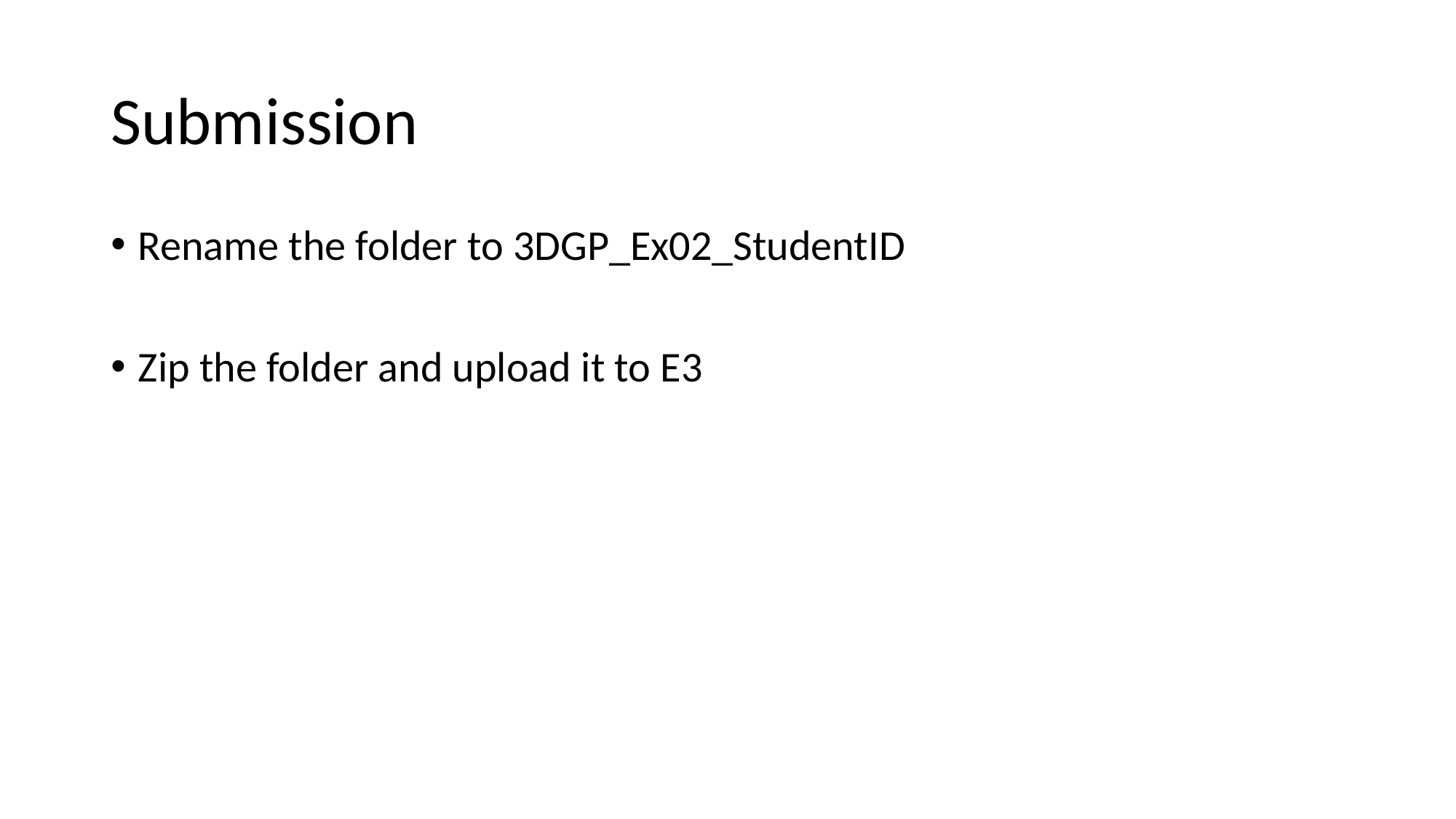

# Submission
Rename the folder to 3DGP_Ex02_StudentID

Zip the folder and upload it to E3